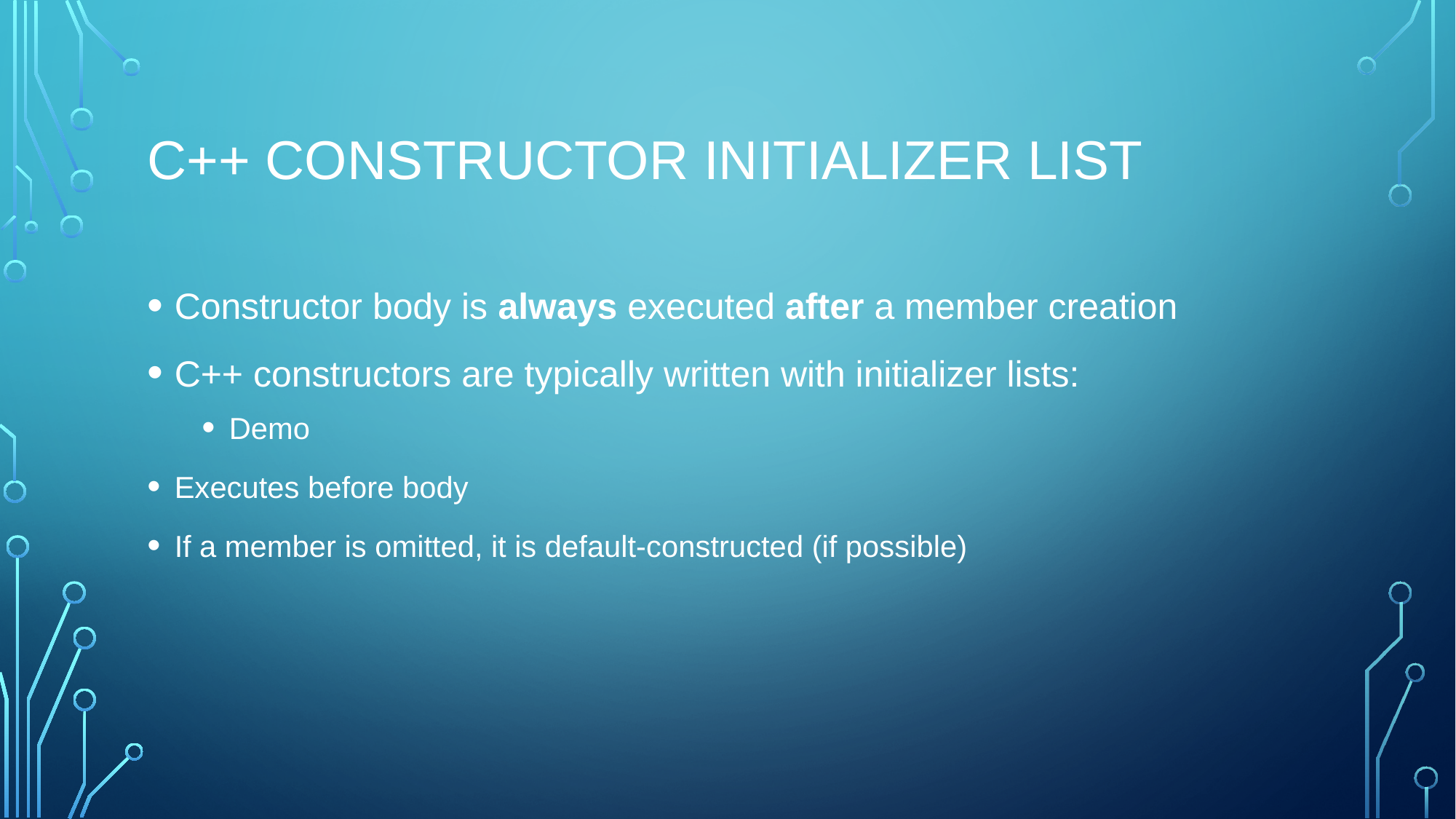

# C++ Constructor Initializer List
Constructor body is always executed after a member creation
C++ constructors are typically written with initializer lists:
Demo
Executes before body
If a member is omitted, it is default-constructed (if possible)